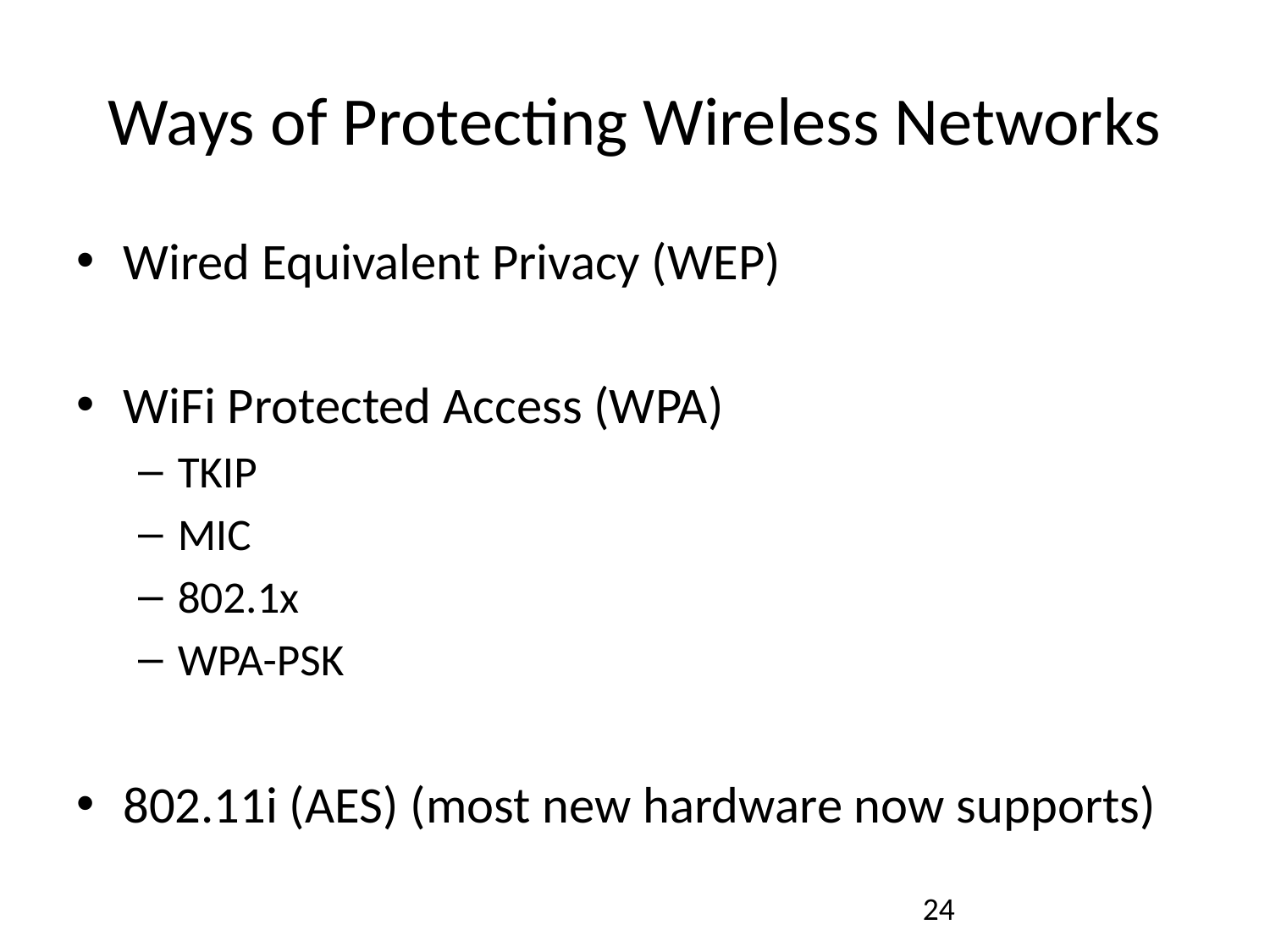

# Ways of Protecting Wireless Networks
Wired Equivalent Privacy (WEP)

WiFi Protected Access (WPA)
TKIP
MIC
802.1x
WPA-PSK

802.11i (AES) (most new hardware now supports)
24